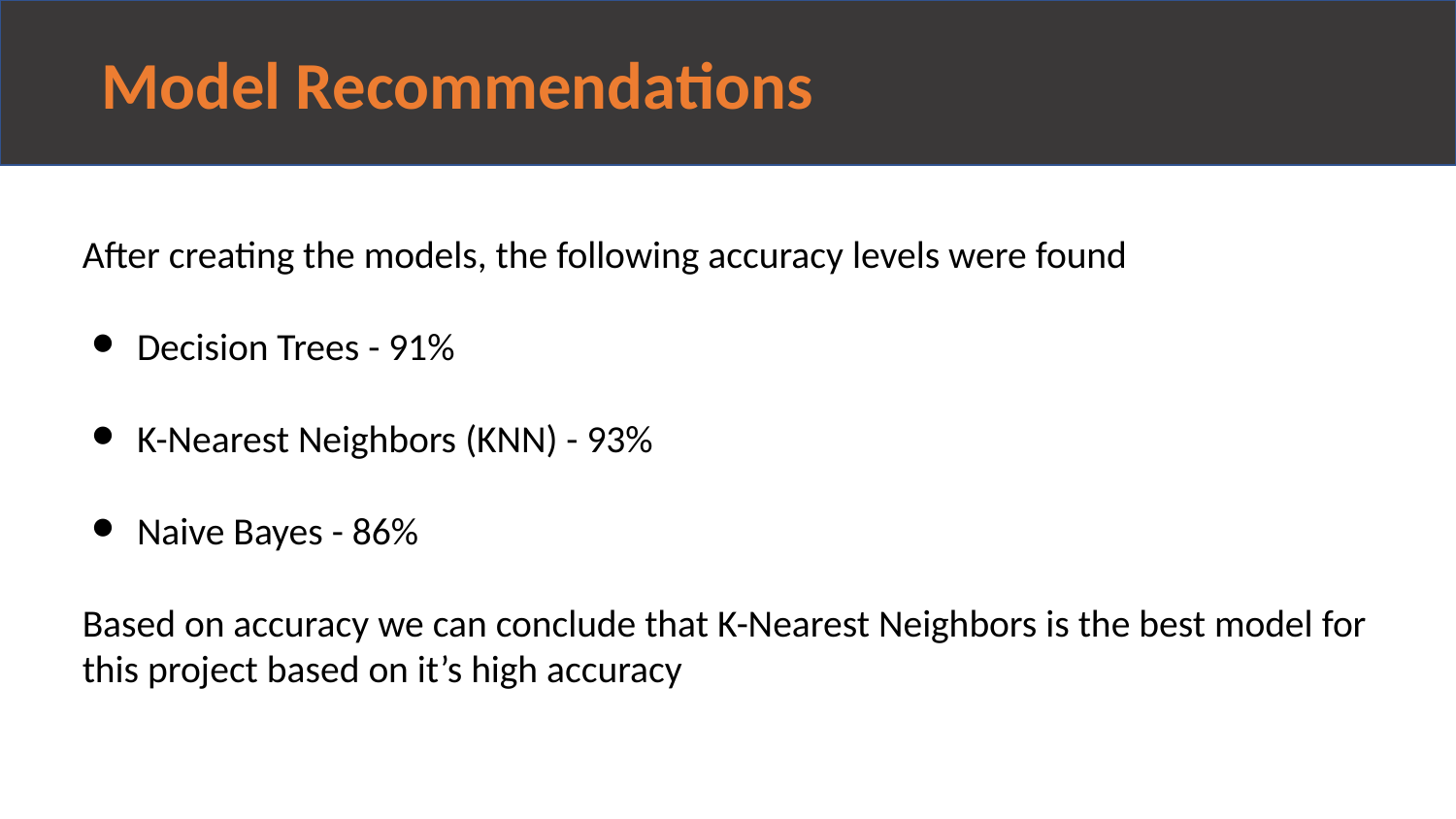

Model Recommendations
After creating the models, the following accuracy levels were found

Decision Trees - 91%

K-Nearest Neighbors (KNN) - 93%

Naive Bayes - 86%

Based on accuracy we can conclude that K-Nearest Neighbors is the best model for this project based on it’s high accuracy